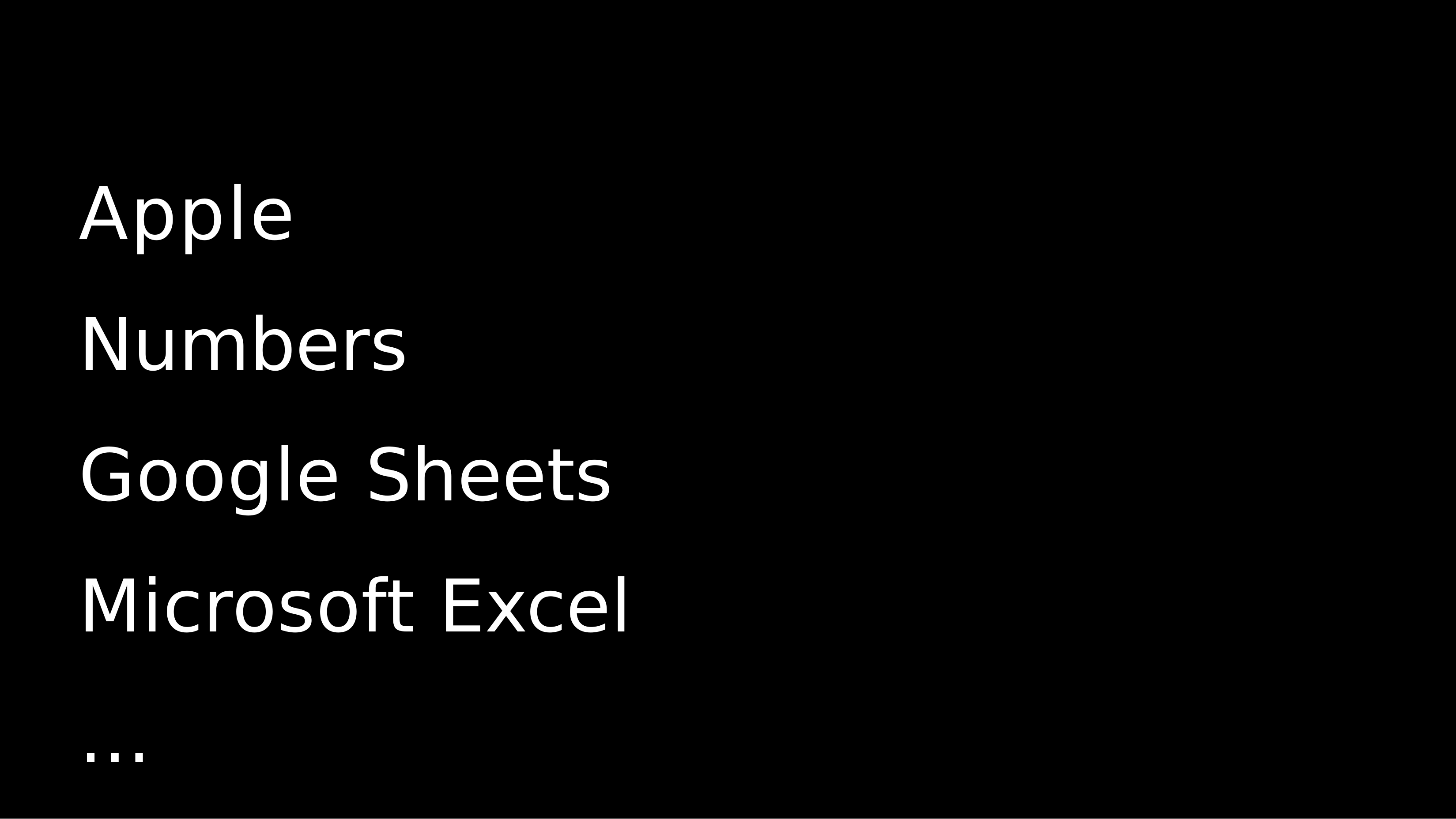

Apple Numbers Google Sheets Microsoft Excel
…